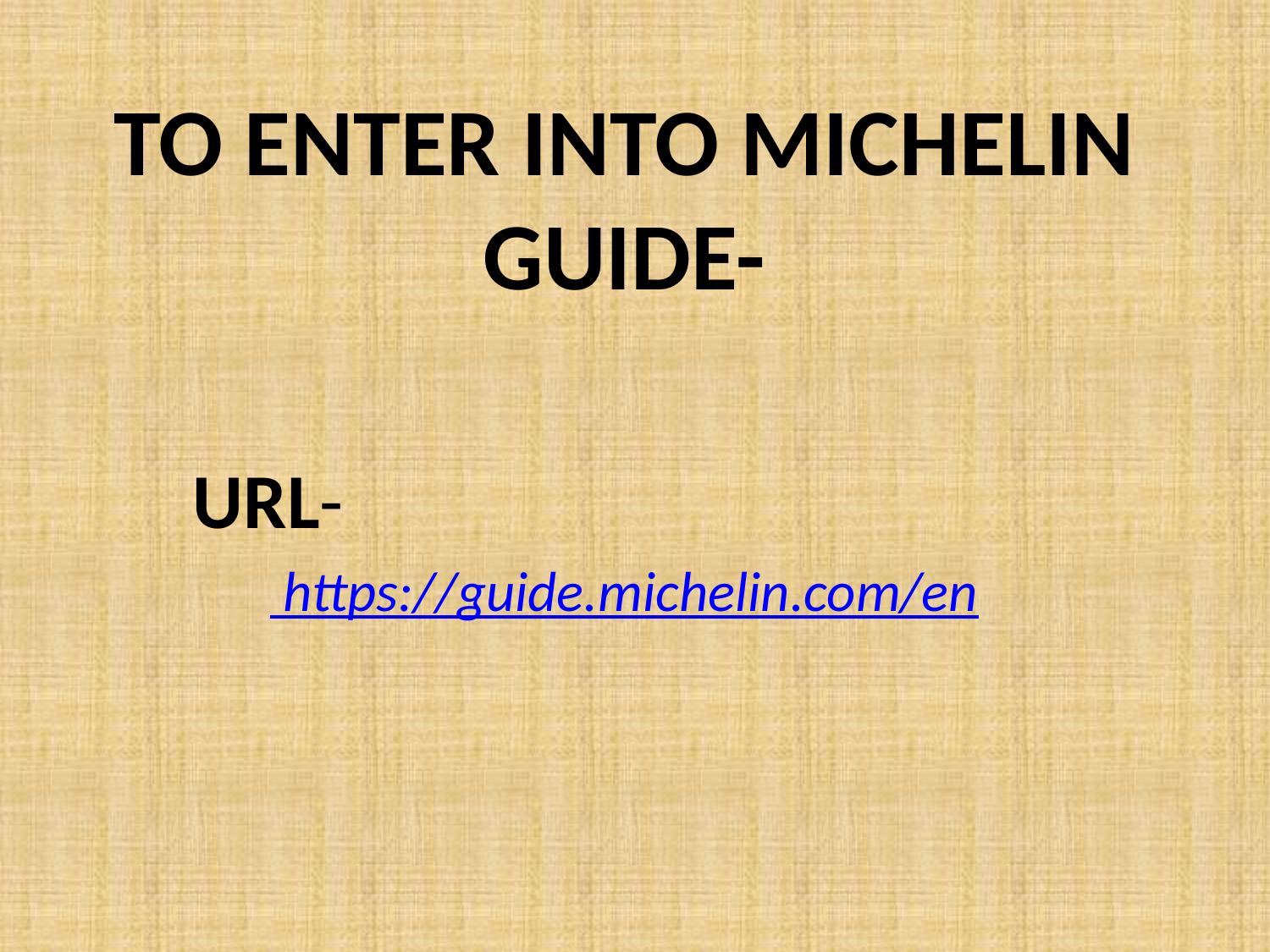

# TO ENTER INTO MICHELIN GUIDE-
	URL-
 https://guide.michelin.com/en